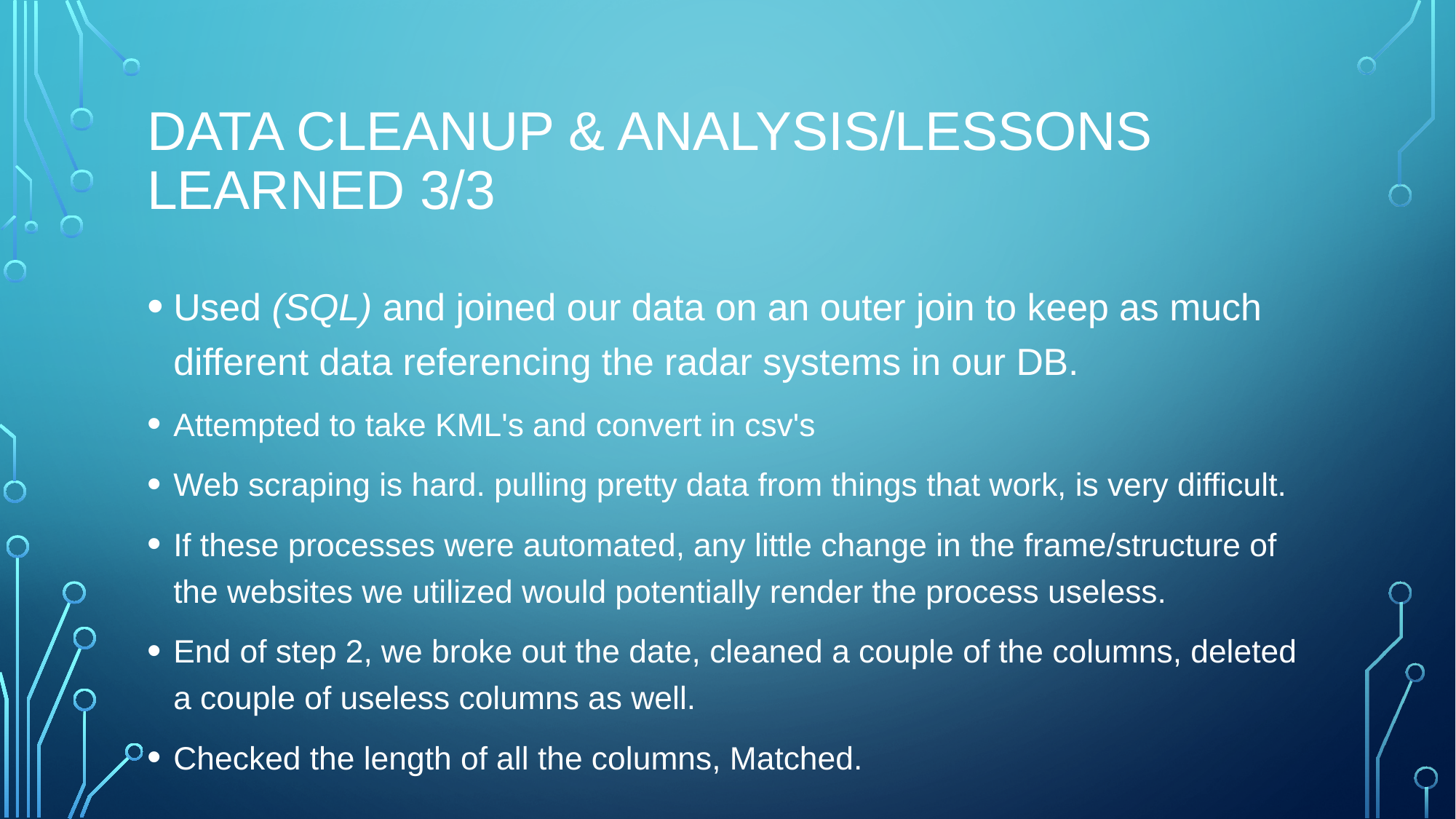

# Data cleanup & analysis/lessons learned 3/3
Used (SQL) and joined our data on an outer join to keep as much different data referencing the radar systems in our DB.
Attempted to take KML's and convert in csv's
Web scraping is hard. pulling pretty data from things that work, is very difficult.
If these processes were automated, any little change in the frame/structure of the websites we utilized would potentially render the process useless.
End of step 2, we broke out the date, cleaned a couple of the columns, deleted a couple of useless columns as well.
Checked the length of all the columns, Matched.